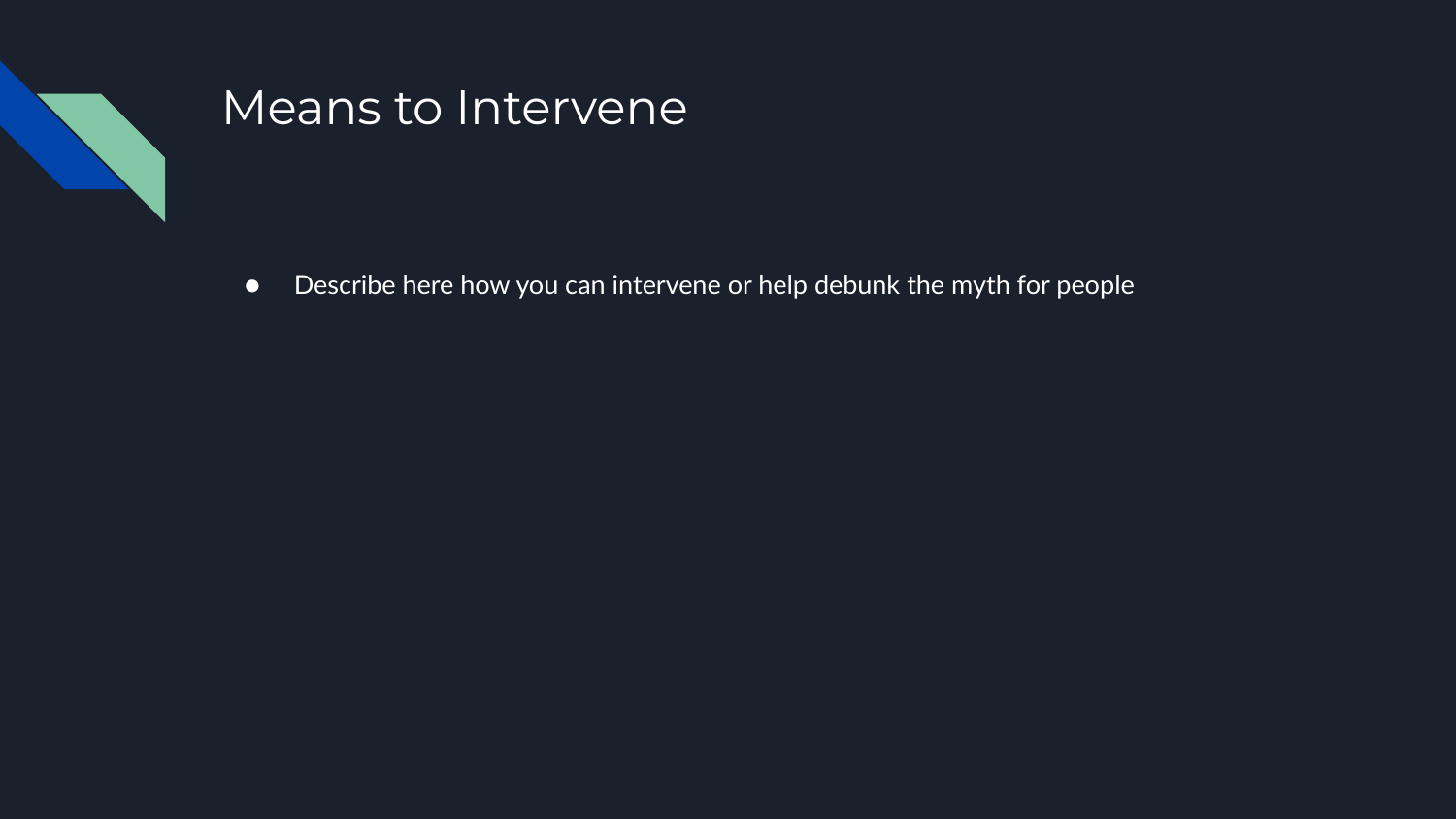

# Means to Intervene
Describe here how you can intervene or help debunk the myth for people